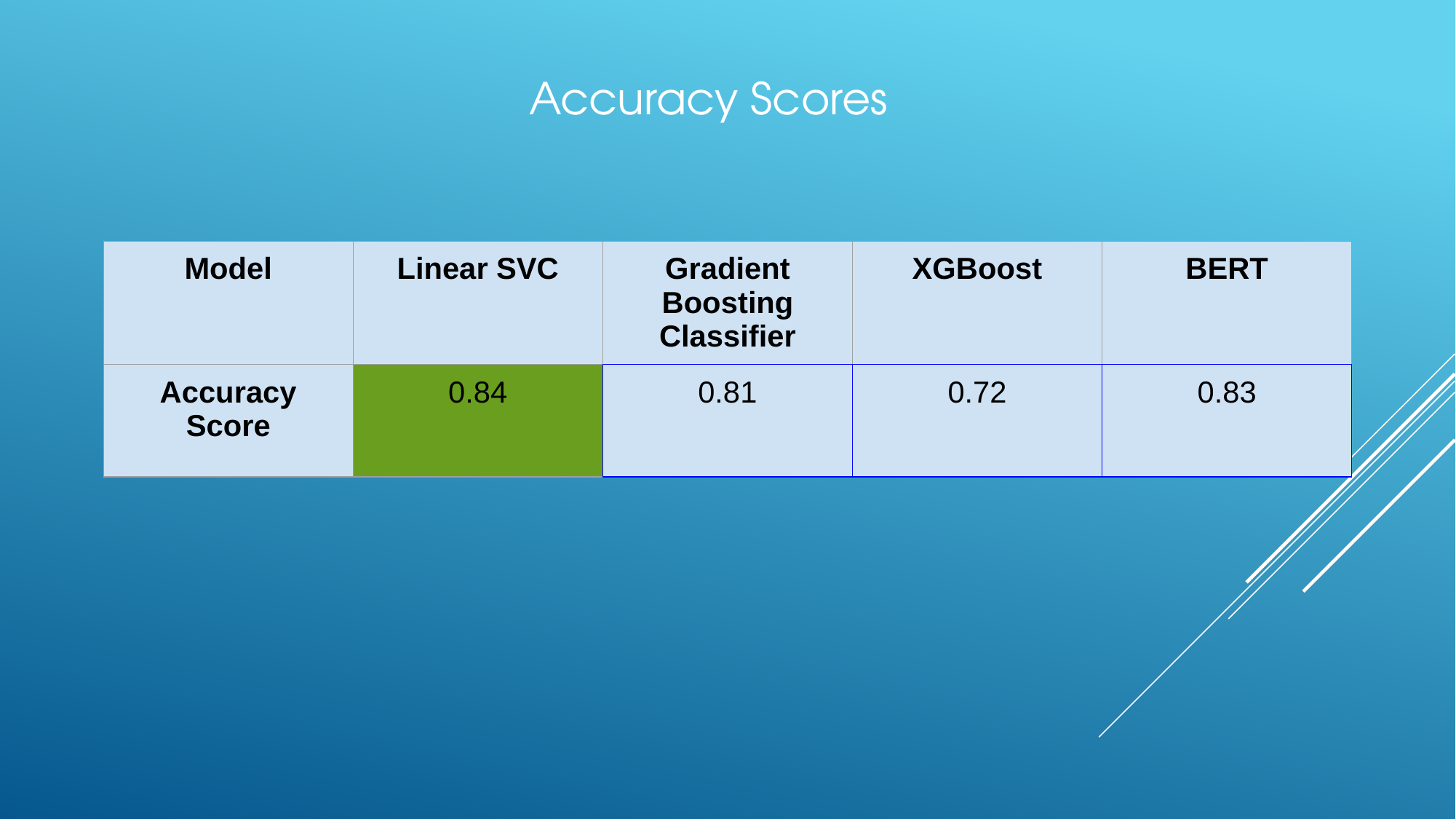

Accuracy Scores
| Model | Linear SVC | Gradient Boosting Classifier | XGBoost | BERT |
| --- | --- | --- | --- | --- |
| Accuracy Score | 0.84 | 0.81 | 0.72 | 0.83 |